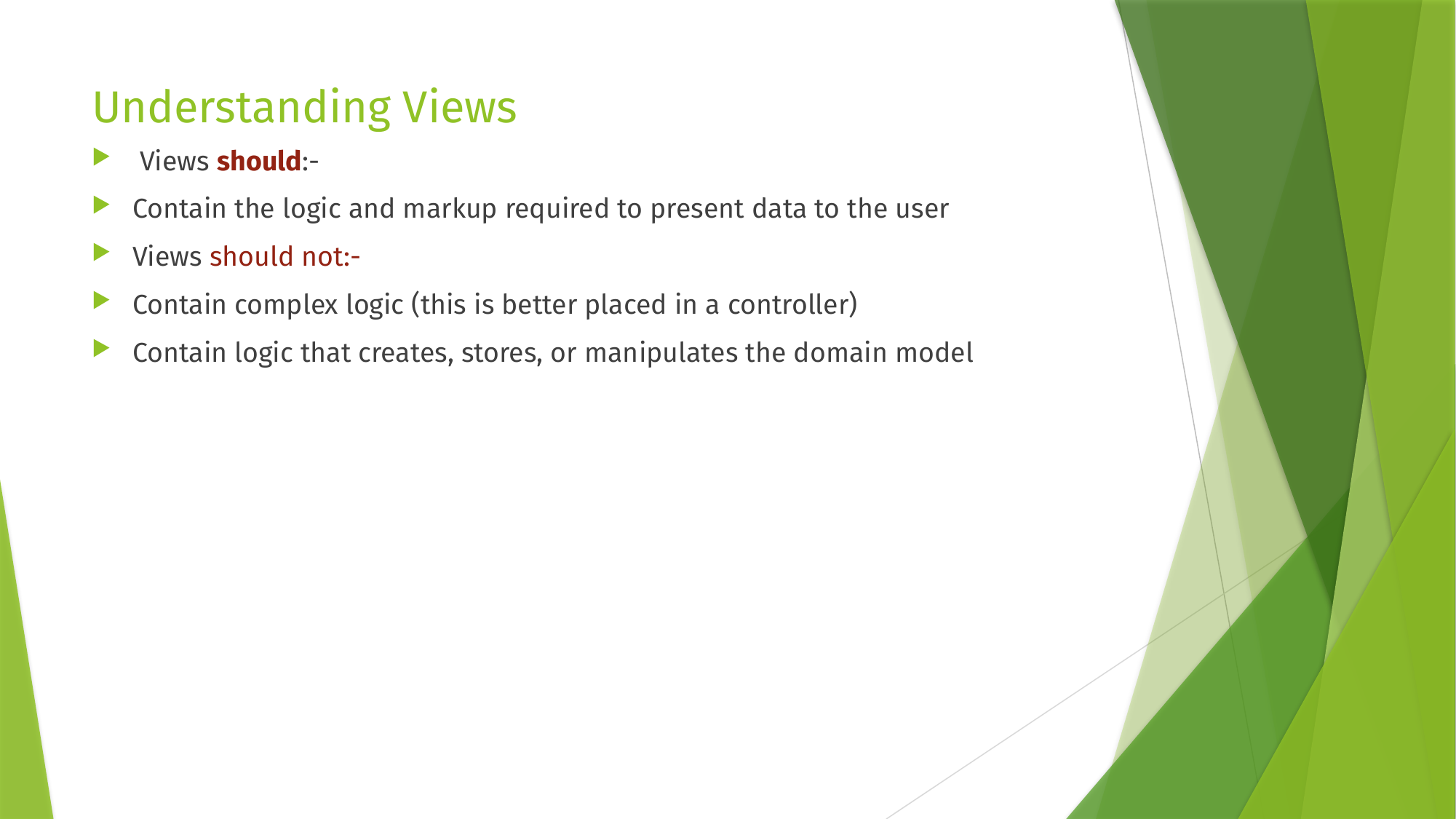

# Understanding Views
 Views should:-
Contain the logic and markup required to present data to the user
Views should not:-
Contain complex logic (this is better placed in a controller)
Contain logic that creates, stores, or manipulates the domain model